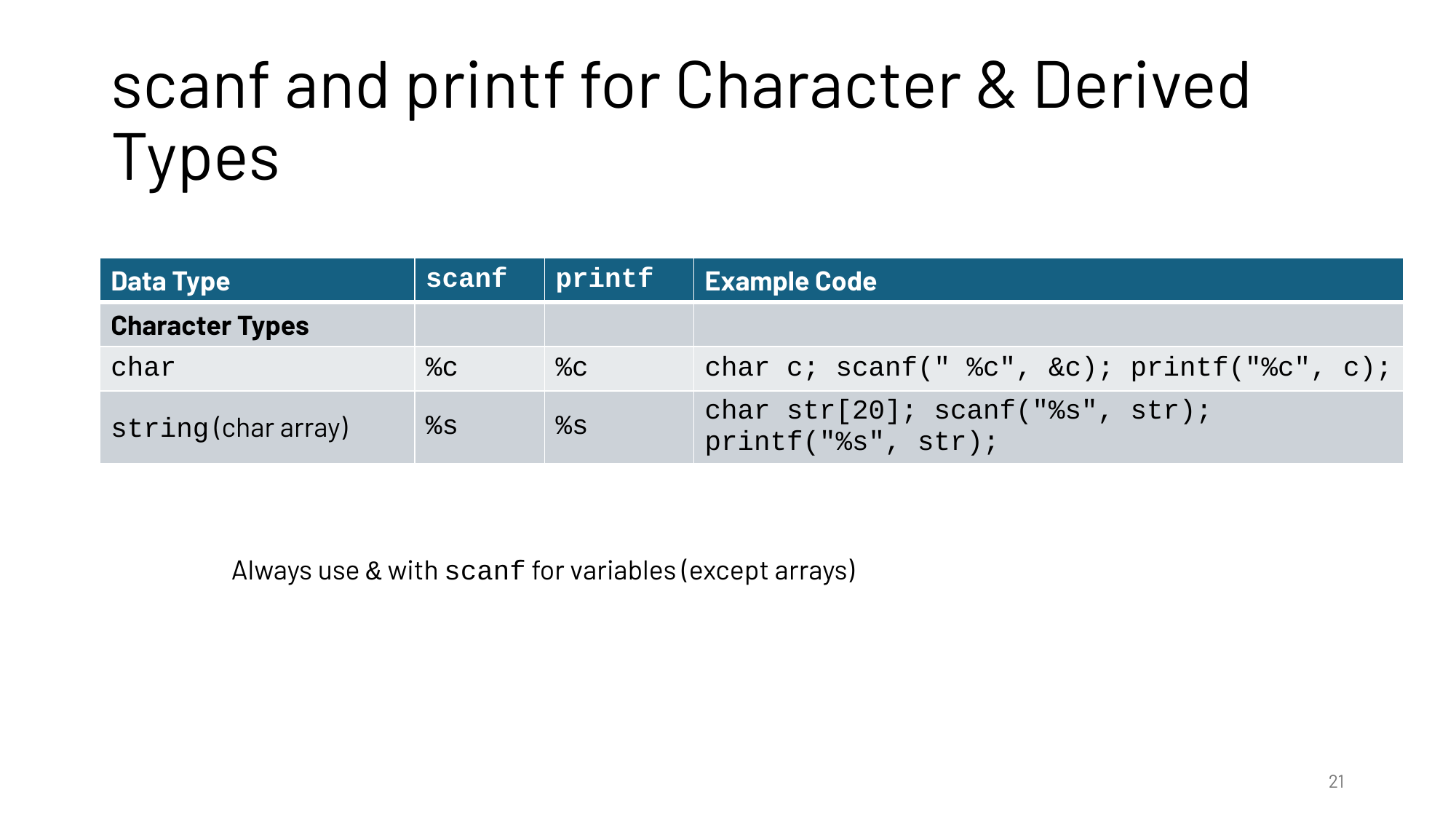

# scanf and printf for Character & Derived Types
| Data Type | scanf | printf | Example Code |
| --- | --- | --- | --- |
| Character Types |  |  |  |
| char | %c | %c | char c; scanf(" %c", &c); printf("%c", c); |
| string (char array) | %s | %s | char str[20]; scanf("%s", str); printf("%s", str); |
Always use & with scanf for variables (except arrays)
21